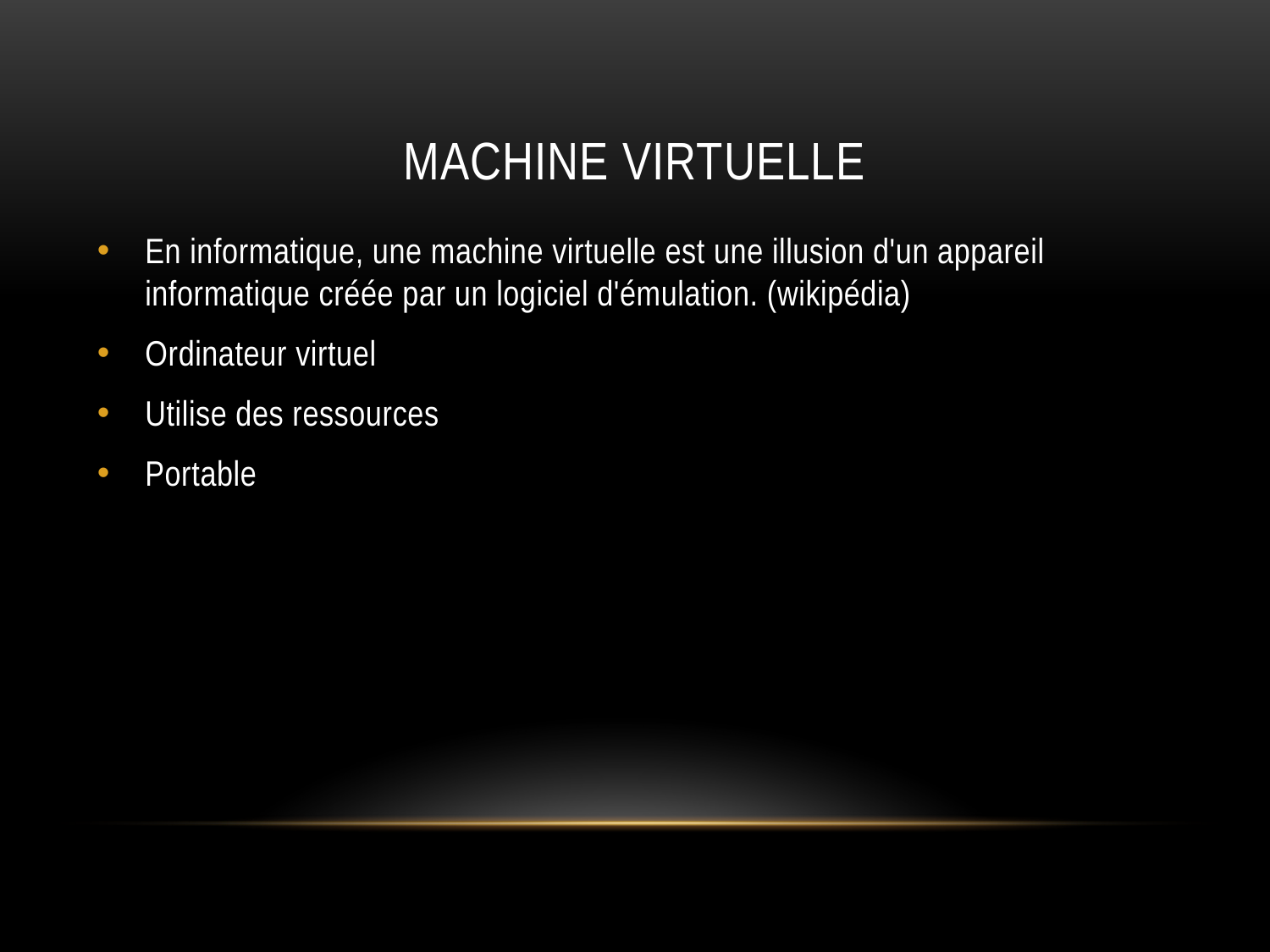

# Machine virtuelle
En informatique, une machine virtuelle est une illusion d'un appareil informatique créée par un logiciel d'émulation. (wikipédia)
Ordinateur virtuel
Utilise des ressources
Portable